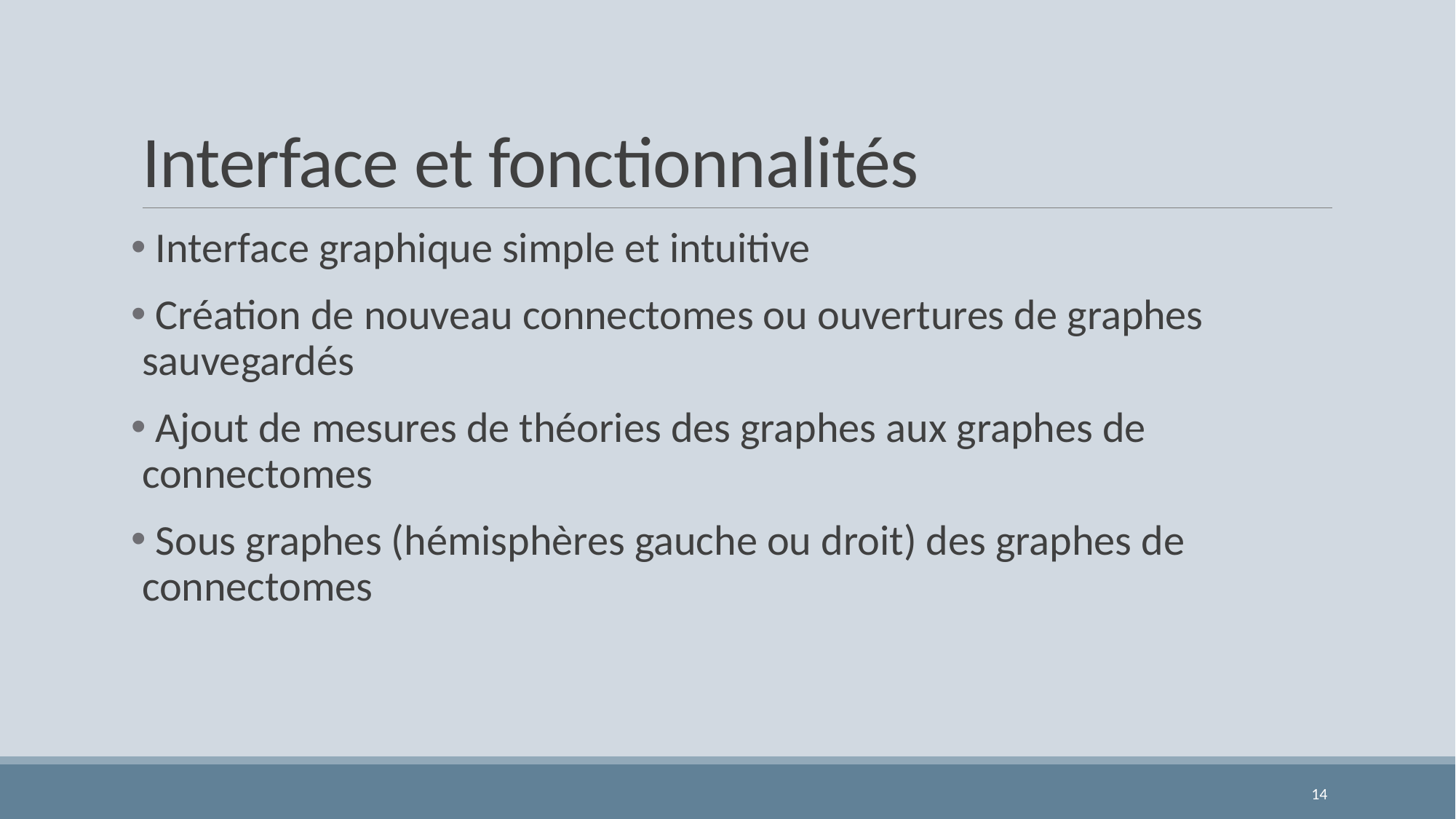

# Interface et fonctionnalités
 Interface graphique simple et intuitive
 Création de nouveau connectomes ou ouvertures de graphes sauvegardés
 Ajout de mesures de théories des graphes aux graphes de connectomes
 Sous graphes (hémisphères gauche ou droit) des graphes de connectomes
14